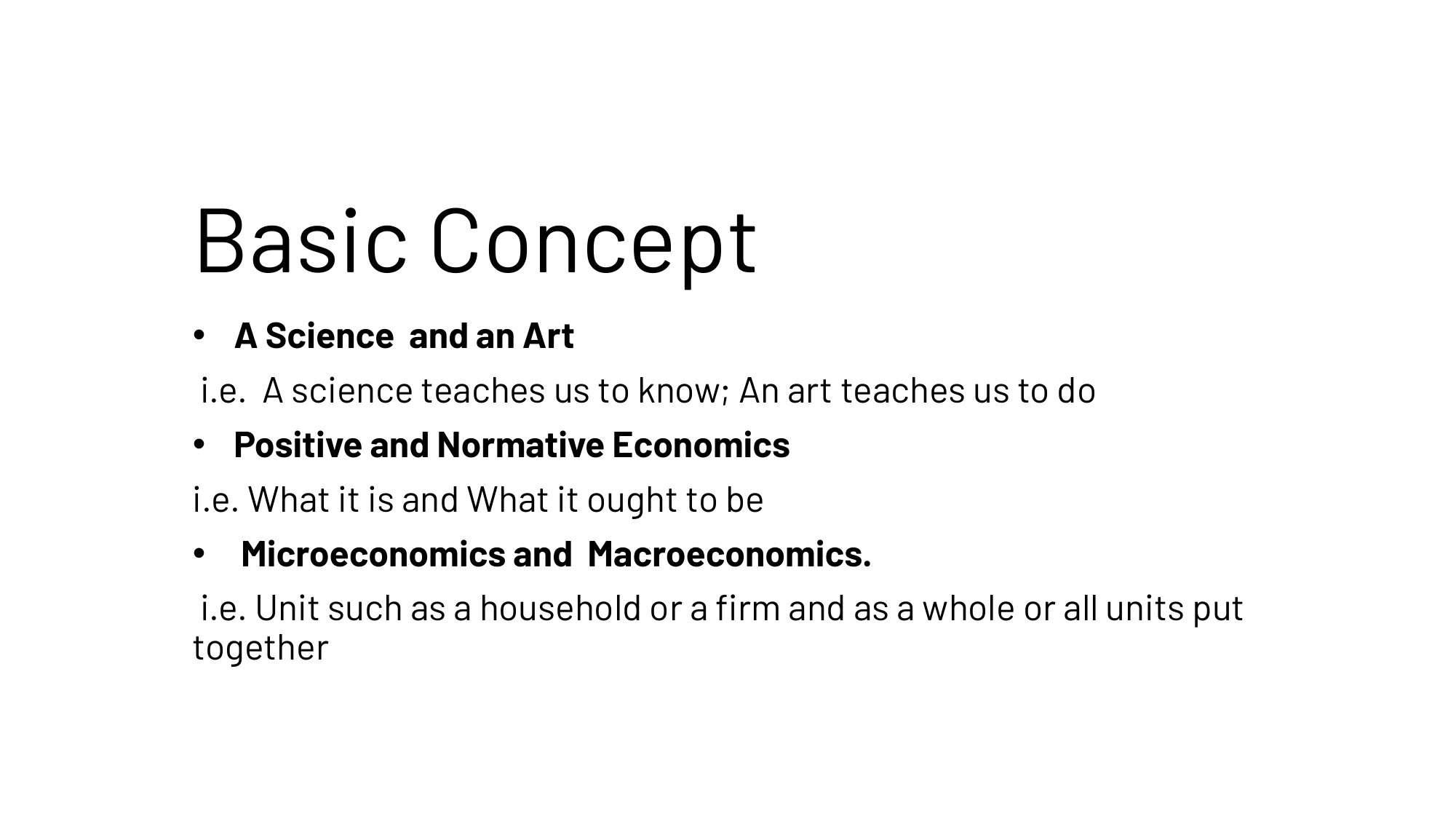

# Basic Concept
A Science  and an Art
 i.e.  A science teaches us to know; An art teaches us to do
Positive and Normative Economics
i.e. What it is and What it ought to be
 Microeconomics and  Macroeconomics.
 i.e. Unit such as a household or a firm and as a whole or all units put together